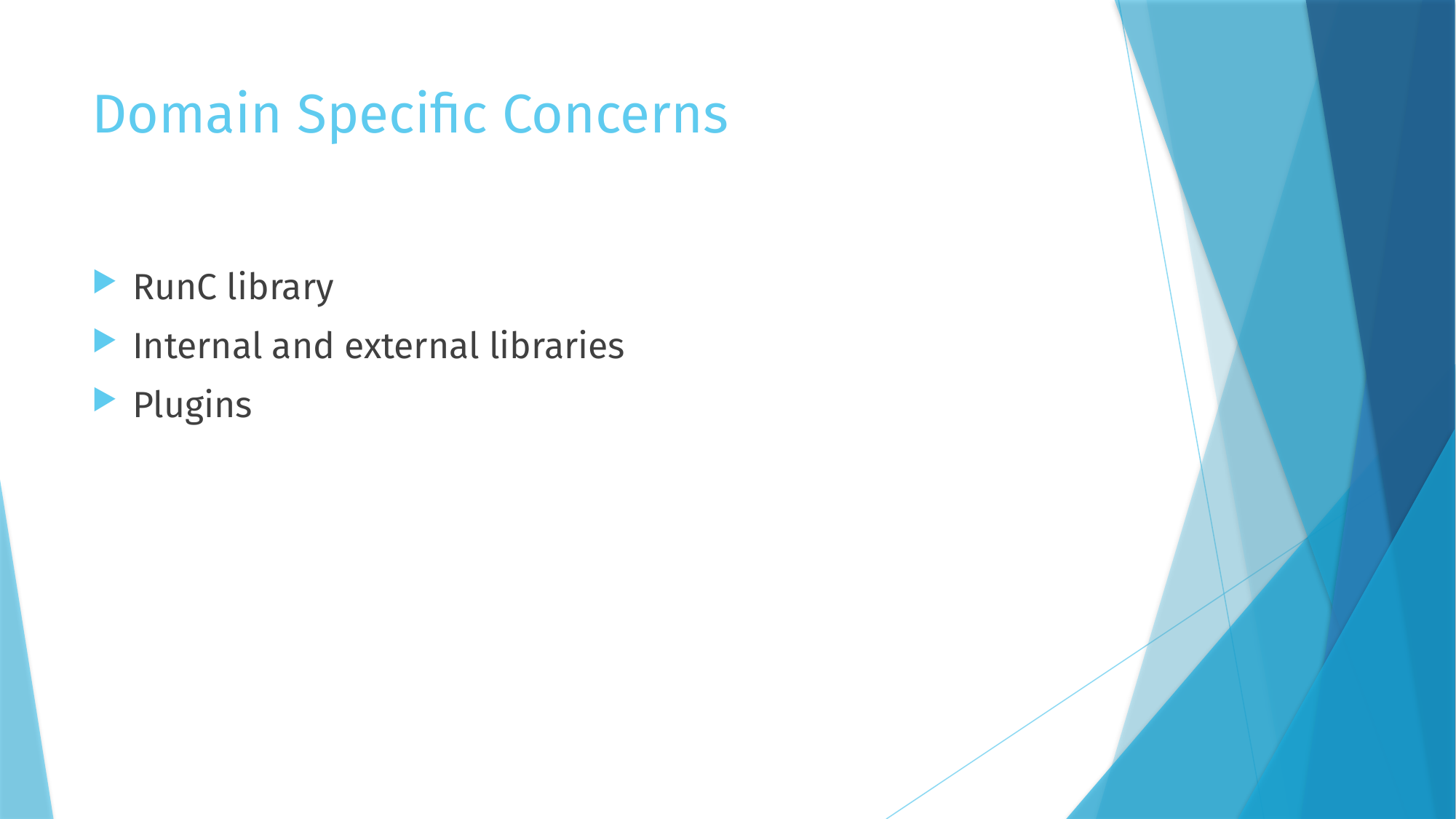

# Domain Specific Concerns
RunC library
Internal and external libraries
Plugins